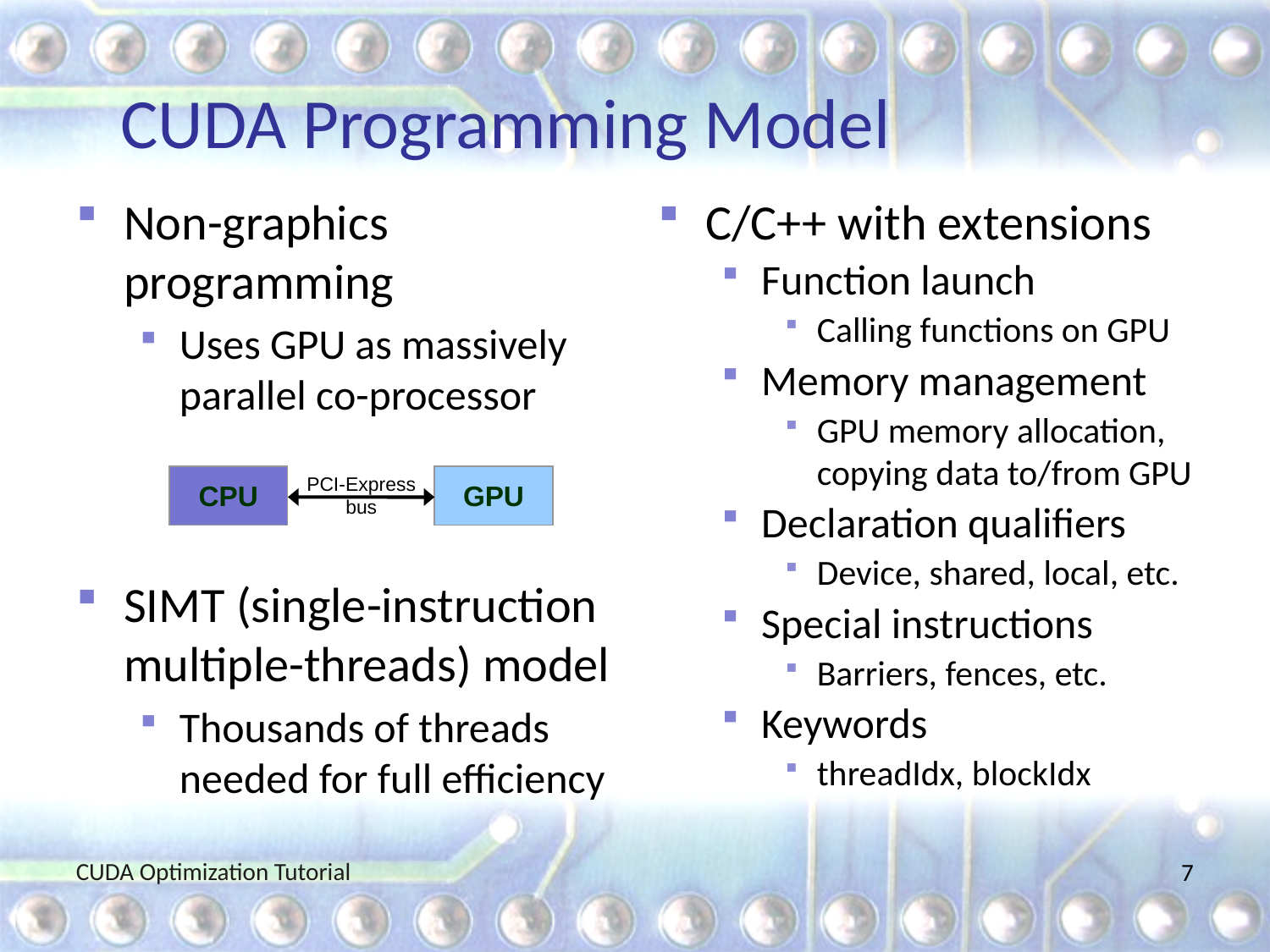

# CUDA Programming Model
Non-graphics programming
Uses GPU as massively parallel co-processor

SIMT (single-instruction multiple-threads) model
Thousands of threads needed for full efficiency
C/C++ with extensions
Function launch
Calling functions on GPU
Memory management
GPU memory allocation, copying data to/from GPU
Declaration qualifiers
Device, shared, local, etc.
Special instructions
Barriers, fences, etc.
Keywords
threadIdx, blockIdx
PCI-Express
bus
CPU
GPU

CUDA Optimization Tutorial
7